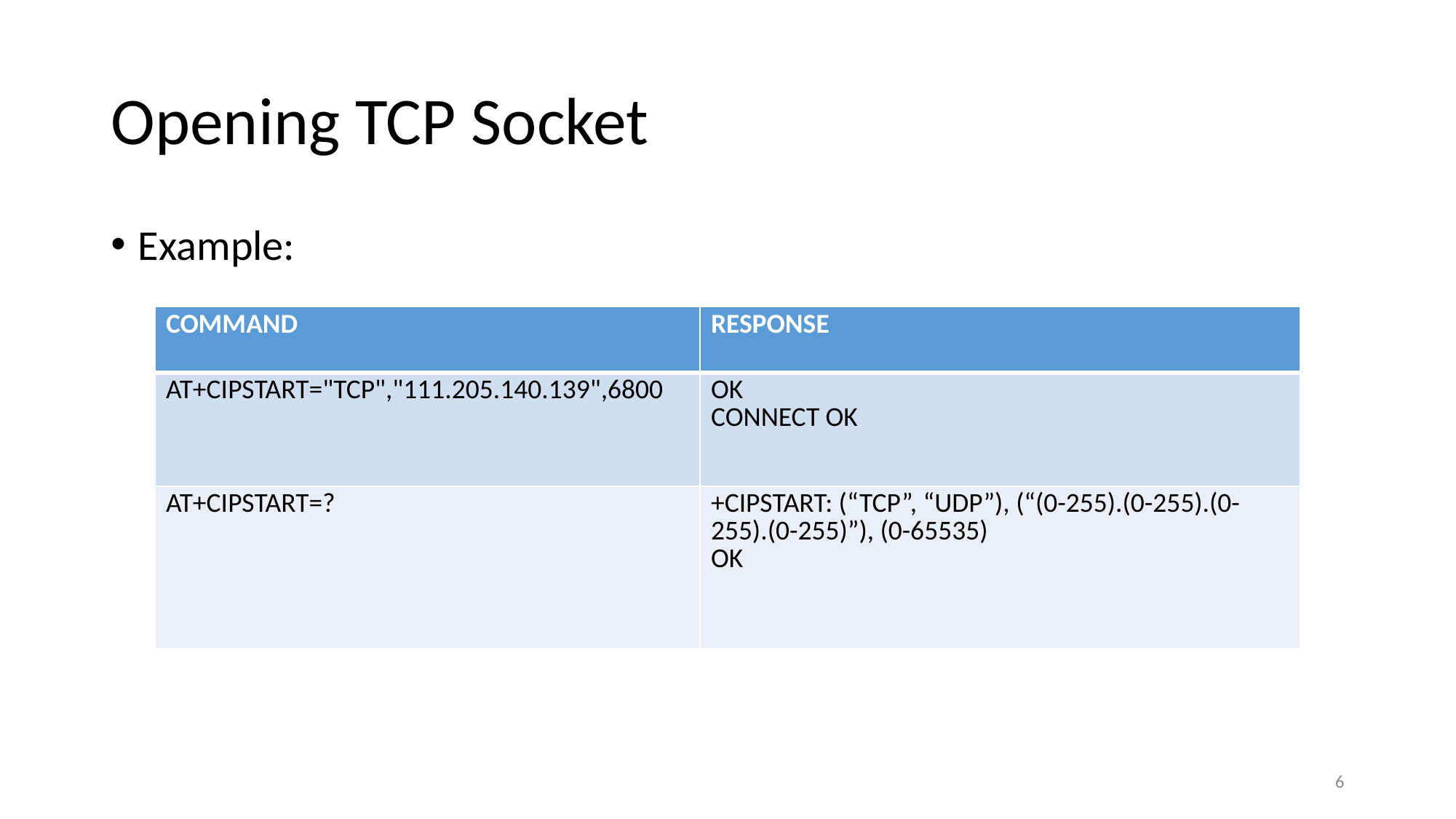

# Opening TCP Socket
Example:

| COMMAND | RESPONSE |
| --- | --- |
| AT+CIPSTART="TCP","111.205.140.139",6800 | OK CONNECT OK |
| AT+CIPSTART=? | +CIPSTART: (“TCP”, “UDP”), (“(0-255).(0-255).(0-255).(0-255)”), (0-65535) OK |
6